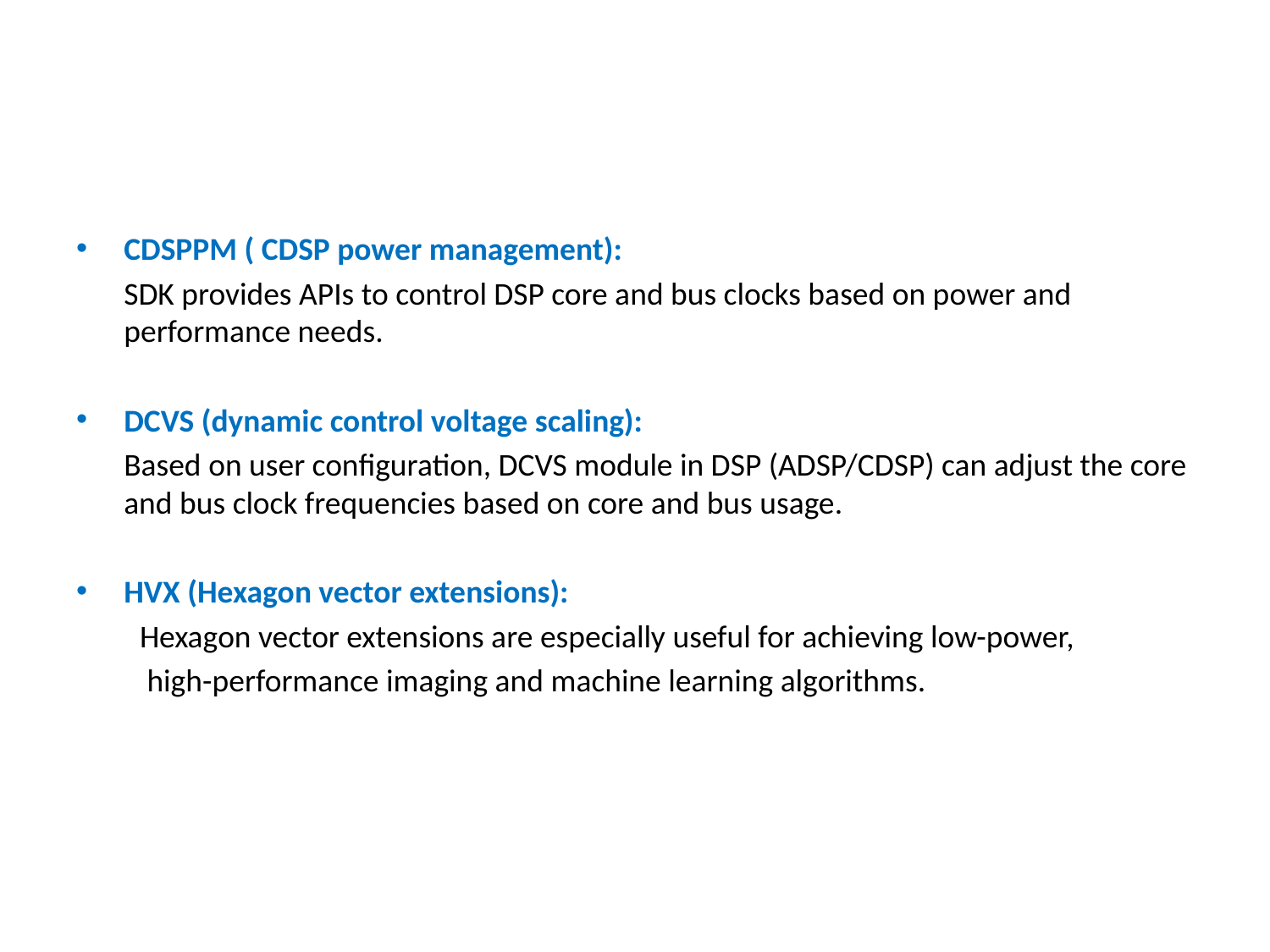

#
CDSPPM ( CDSP power management):
	SDK provides APIs to control DSP core and bus clocks based on power and performance needs.

DCVS (dynamic control voltage scaling):
	Based on user configuration, DCVS module in DSP (ADSP/CDSP) can adjust the core and bus clock frequencies based on core and bus usage.

HVX (Hexagon vector extensions):
Hexagon vector extensions are especially useful for achieving low-power,
 high-performance imaging and machine learning algorithms.